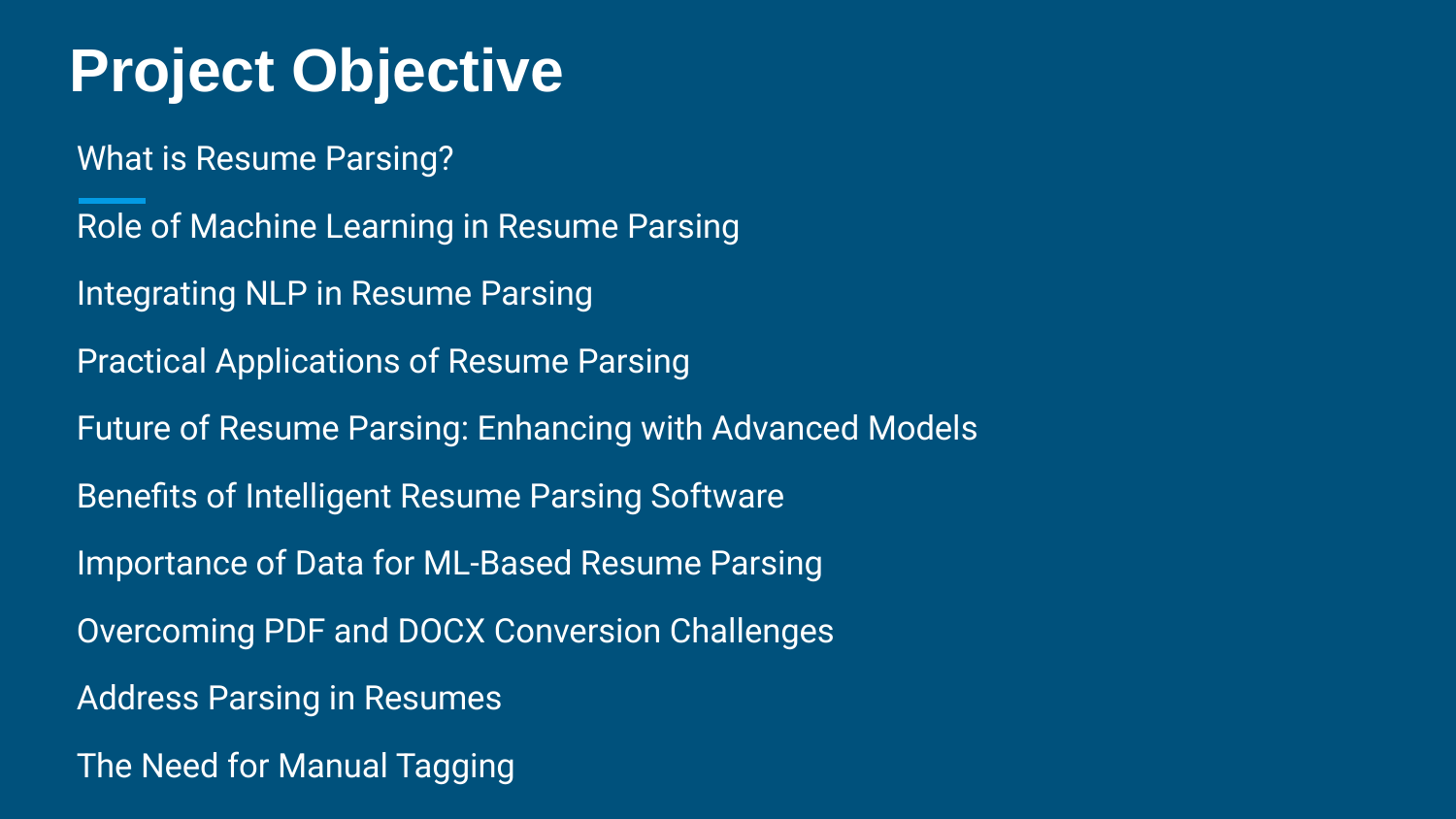

# Project Objective
What is Resume Parsing?
Role of Machine Learning in Resume Parsing
Integrating NLP in Resume Parsing
Practical Applications of Resume Parsing
Future of Resume Parsing: Enhancing with Advanced Models
Benefits of Intelligent Resume Parsing Software
Importance of Data for ML-Based Resume Parsing
Overcoming PDF and DOCX Conversion Challenges
Address Parsing in Resumes
The Need for Manual Tagging